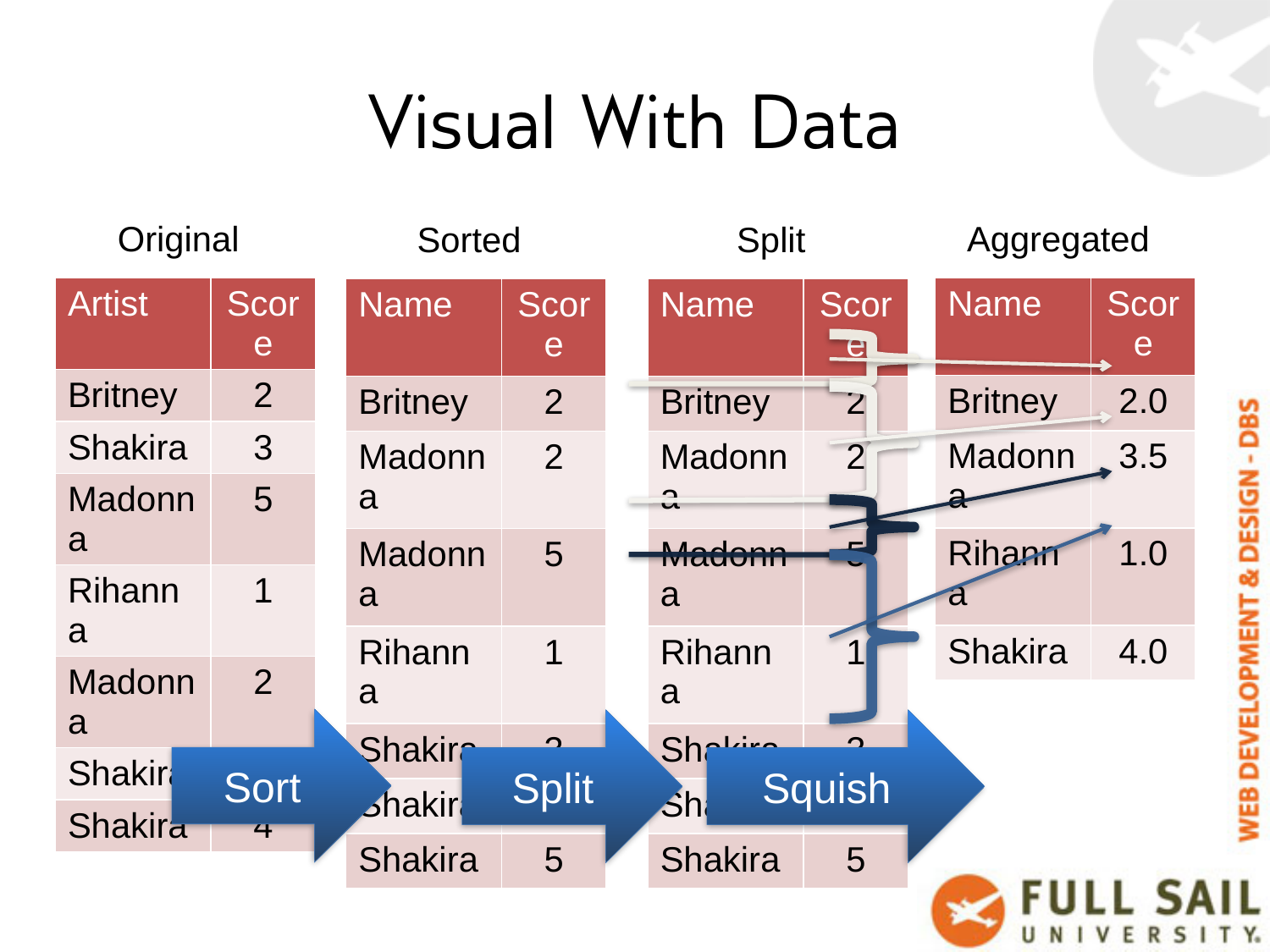

# Visual With Data
Original
Aggregated
Sorted
Split
| Artist | Score |
| --- | --- |
| Britney | 2 |
| Shakira | 3 |
| Madonna | 5 |
| Rihanna | 1 |
| Madonna | 2 |
| Shakira | 5 |
| Shakira | 4 |
| Name | Score |
| --- | --- |
| Britney | 2.0 |
| Madonna | 3.5 |
| Rihanna | 1.0 |
| Shakira | 4.0 |
| Name | Score |
| --- | --- |
| Britney | 2 |
| Madonna | 2 |
| Madonna | 5 |
| Rihanna | 1 |
| Shakira | 3 |
| Shakira | 4 |
| Shakira | 5 |
| Name | Score |
| --- | --- |
| Britney | 2 |
| Madonna | 2 |
| Madonna | 5 |
| Rihanna | 1 |
| Shakira | 3 |
| Shakira | 4 |
| Shakira | 5 |

Sort
Split
Squish